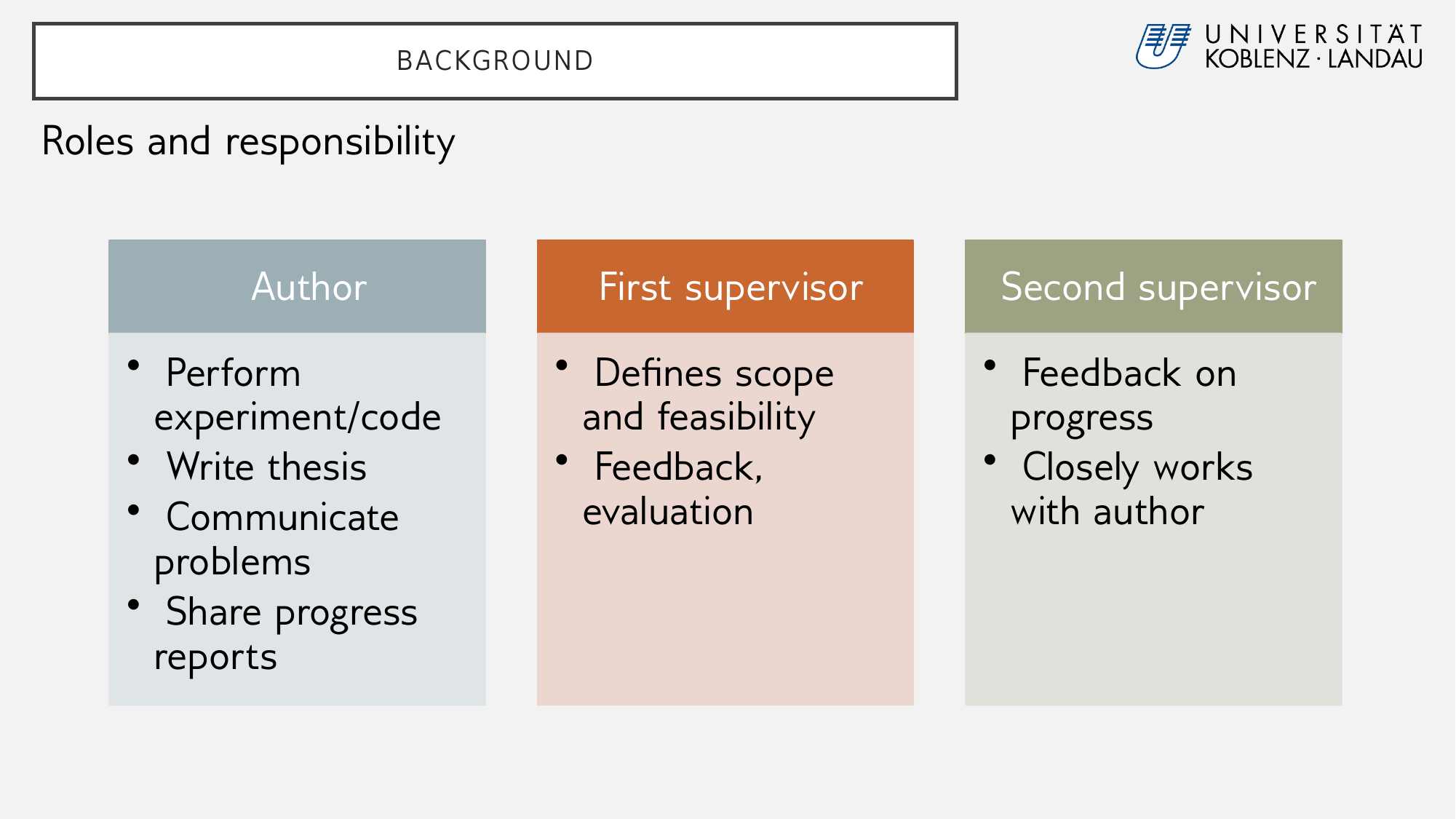

# background
Roles and responsibility
  Author
 Perform experiment/code
 Write thesis
 Communicate problems
 Share progress reports
 First supervisor
 Defines scope and feasibility
 Feedback, evaluation
 Second supervisor
 Feedback on progress
 Closely works with author